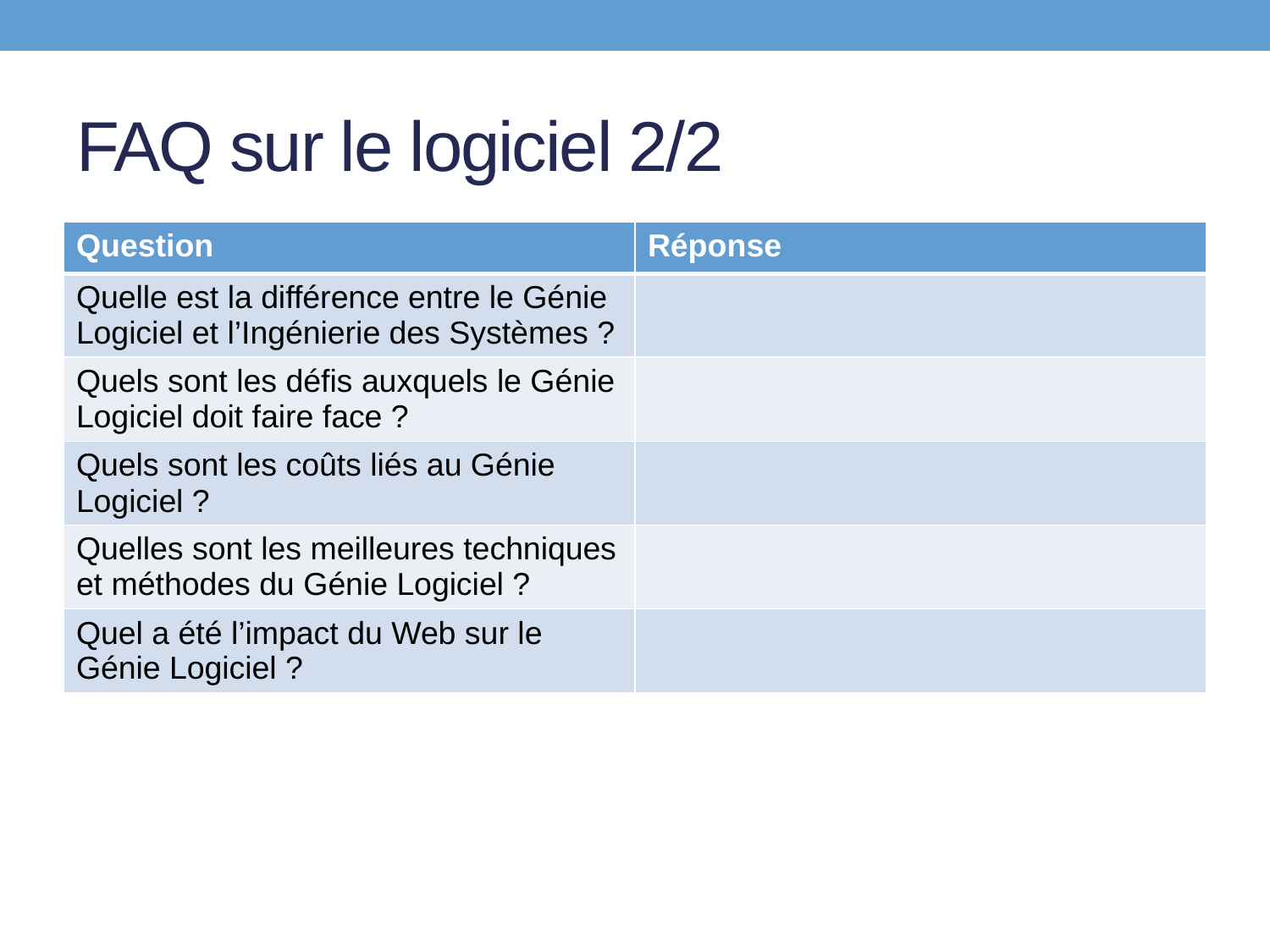

# FAQ sur le logiciel 2/2
| Question | Réponse |
| --- | --- |
| Quelle est la différence entre le Génie Logiciel et l’Ingénierie des Systèmes ? |  |
| Quels sont les défis auxquels le Génie Logiciel doit faire face ? |  |
| Quels sont les coûts liés au Génie Logiciel ? |  |
| Quelles sont les meilleures techniques et méthodes du Génie Logiciel ? |  |
| Quel a été l’impact du Web sur le Génie Logiciel ? |  |